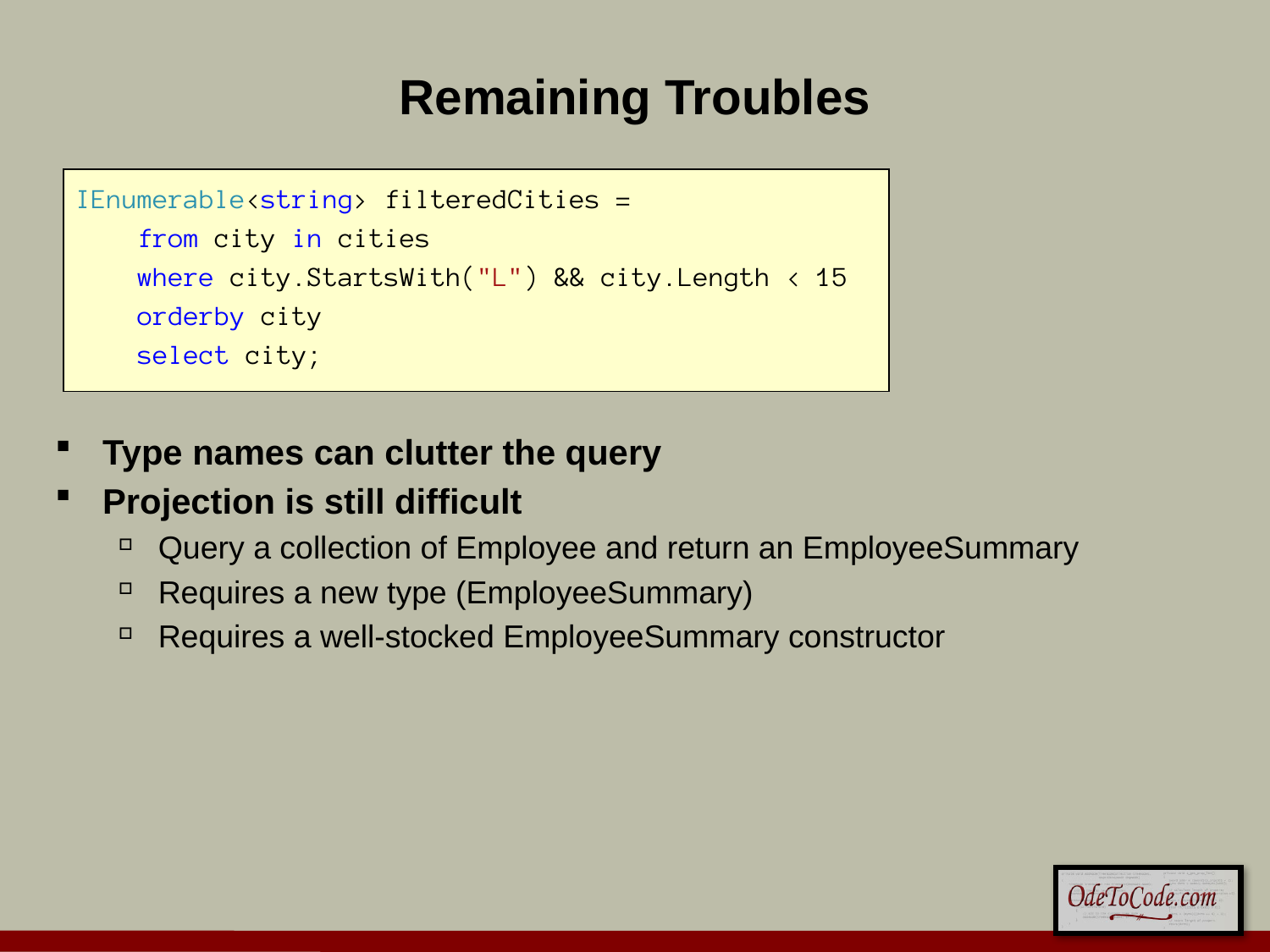

# Remaining Troubles
IEnumerable<string> filteredCities =
    from city in cities
    where city.StartsWith("L") && city.Length < 15
    orderby city
    select city;

Type names can clutter the query
Projection is still difficult
Query a collection of Employee and return an EmployeeSummary
Requires a new type (EmployeeSummary)
Requires a well-stocked EmployeeSummary constructor